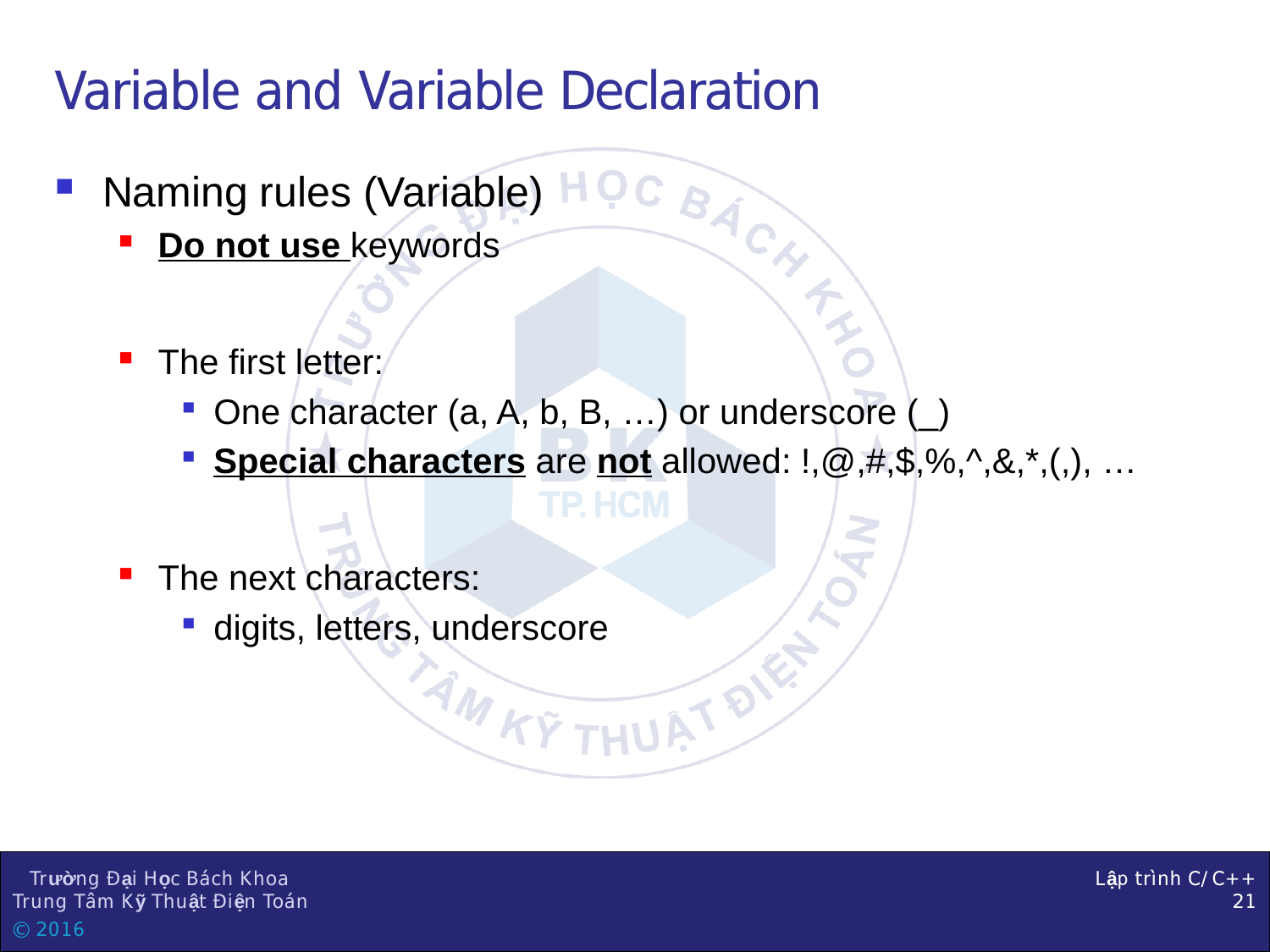

Variable and Variable Declaration
Naming rules (Variable)
Do not use keywords

The first letter:
One character (a, A, b, B, …) or underscore (_)
Special characters are not allowed: !,@,#,$,%,^,&,*,(,), …

The next characters:
digits, letters, underscore